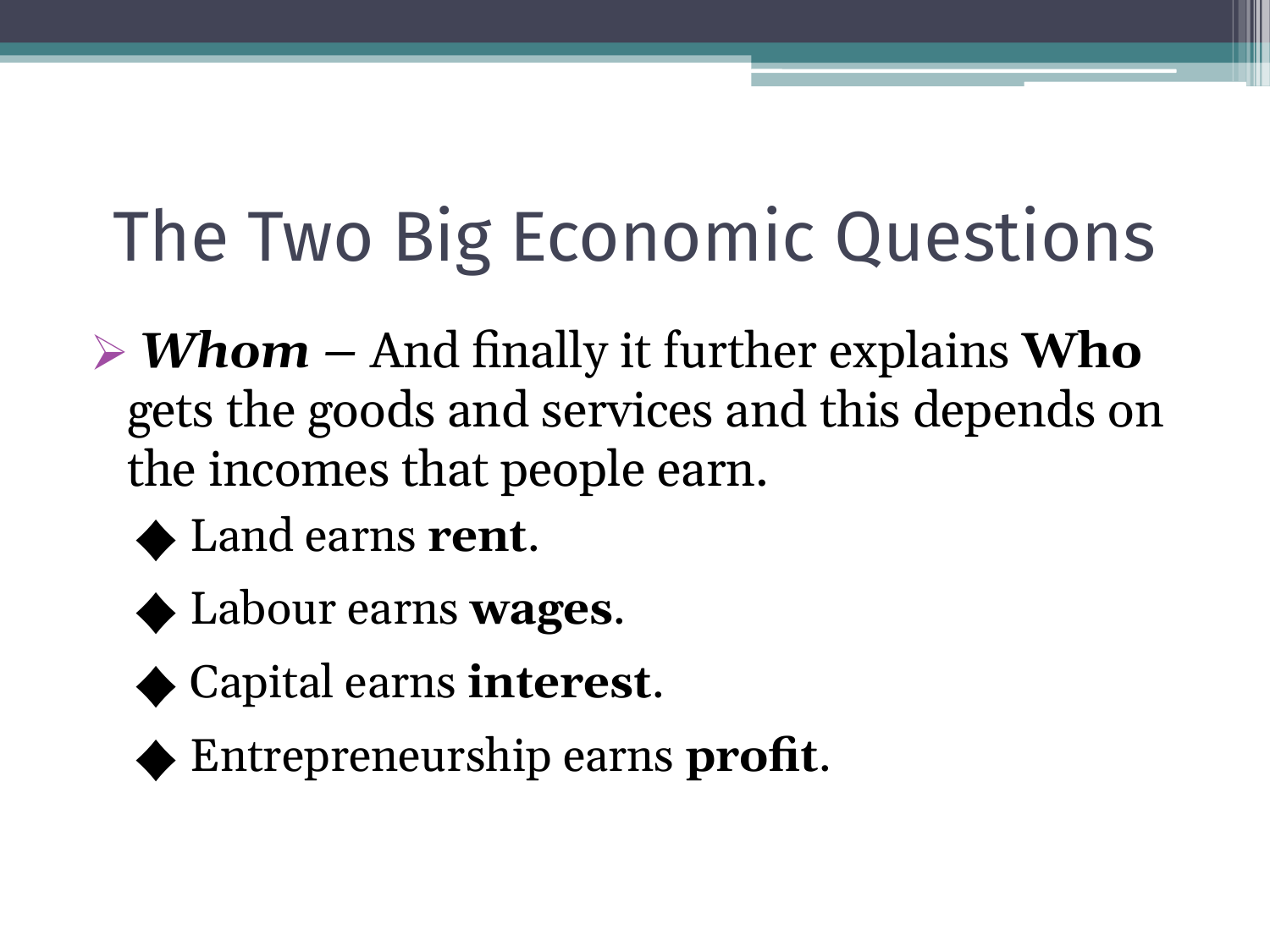

# The Two Big Economic Questions
 Whom – And finally it further explains Who gets the goods and services and this depends on the incomes that people earn.
 Land earns rent.
 Labour earns wages.
 Capital earns interest.
 Entrepreneurship earns profit.